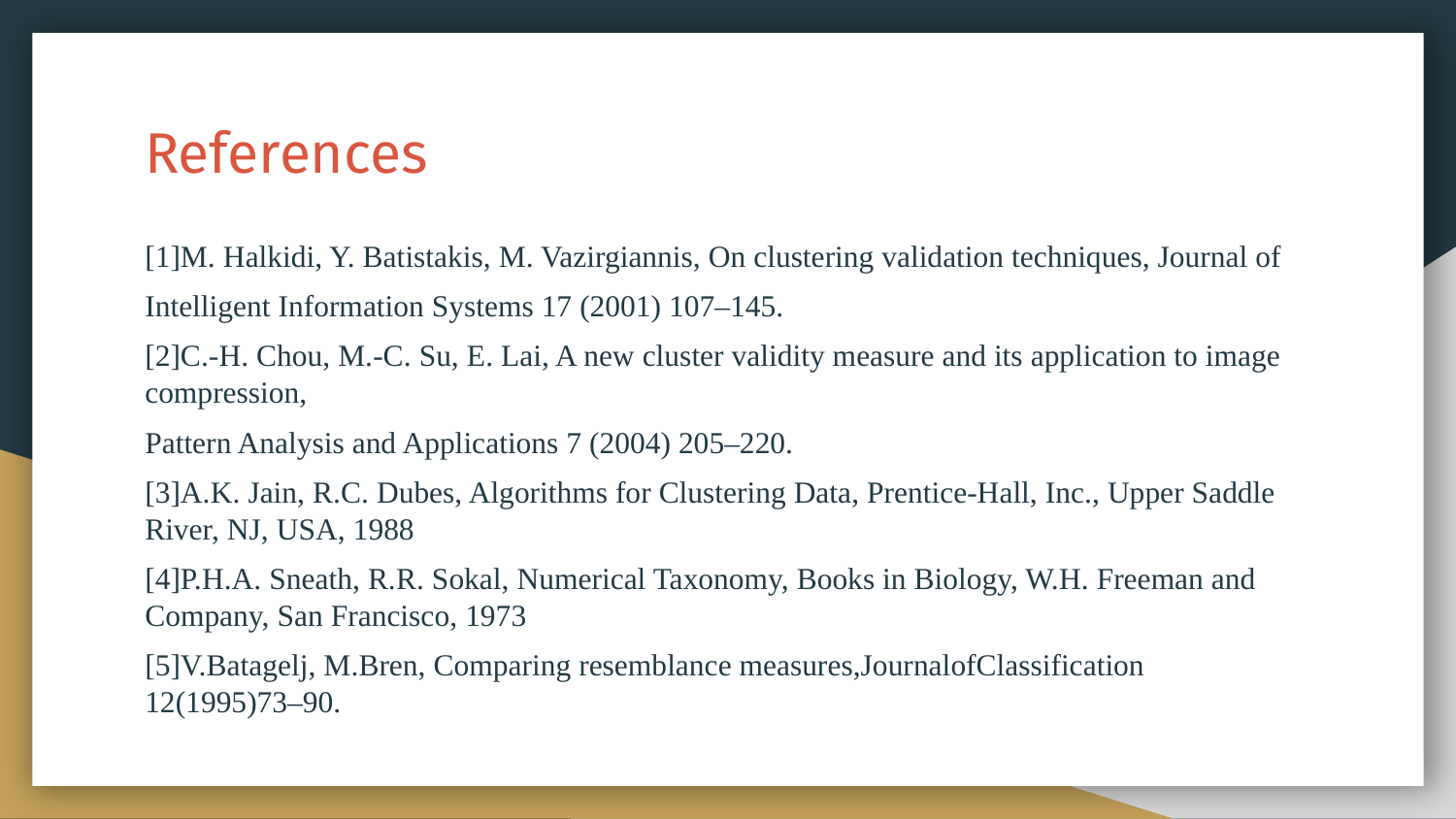

# References
[1]M. Halkidi, Y. Batistakis, M. Vazirgiannis, On clustering validation techniques, Journal of
Intelligent Information Systems 17 (2001) 107–145.
[2]C.-H. Chou, M.-C. Su, E. Lai, A new cluster validity measure and its application to image compression,
Pattern Analysis and Applications 7 (2004) 205–220.
[3]A.K. Jain, R.C. Dubes, Algorithms for Clustering Data, Prentice-Hall, Inc., Upper Saddle River, NJ, USA, 1988
[4]P.H.A. Sneath, R.R. Sokal, Numerical Taxonomy, Books in Biology, W.H. Freeman and Company, San Francisco, 1973
[5]V.Batagelj, M.Bren, Comparing resemblance measures,JournalofClassification 12(1995)73–90.